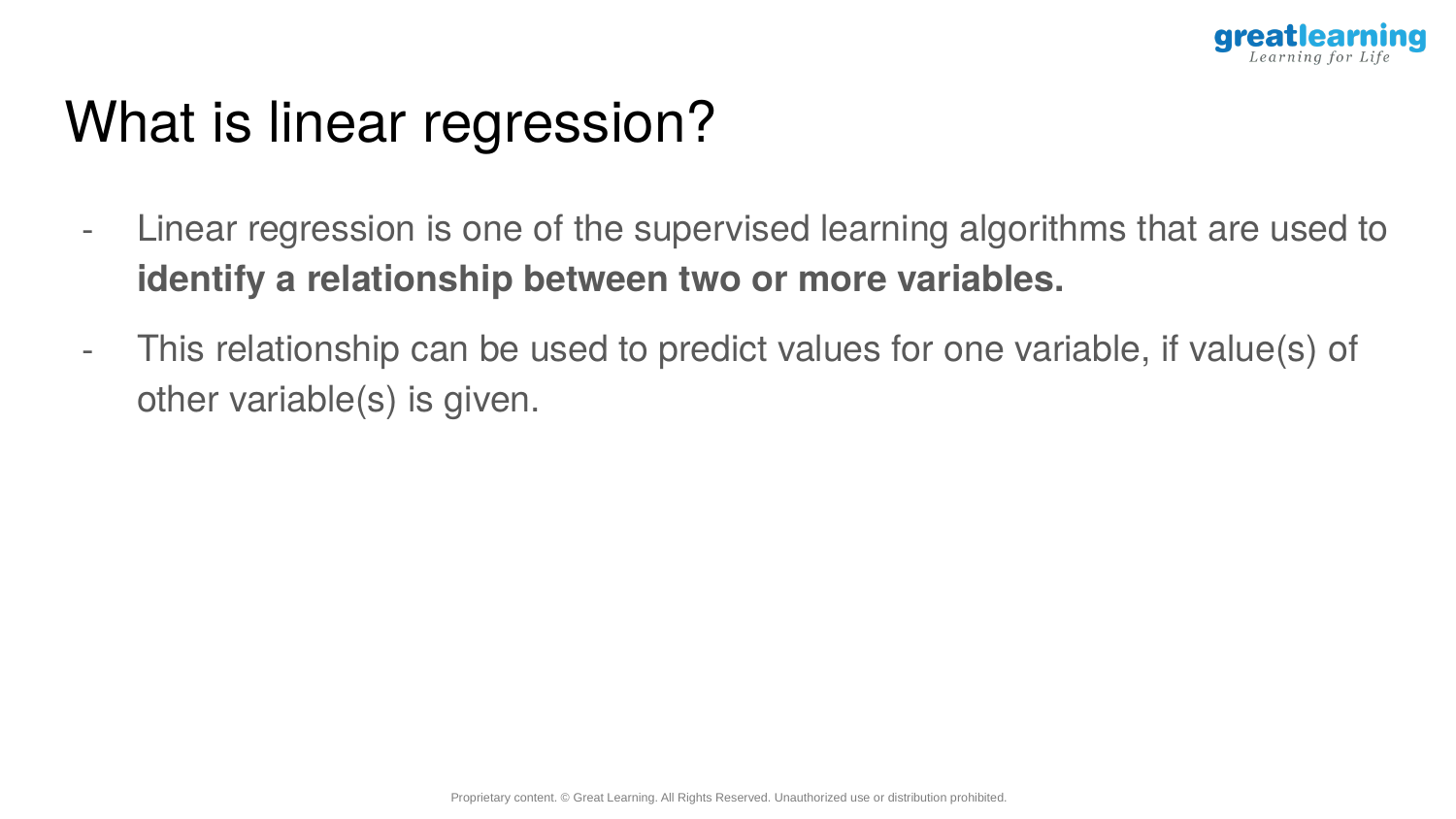

# What is linear regression?
Linear regression is one of the supervised learning algorithms that are used to identify a relationship between two or more variables.
This relationship can be used to predict values for one variable, if value(s) of other variable(s) is given.